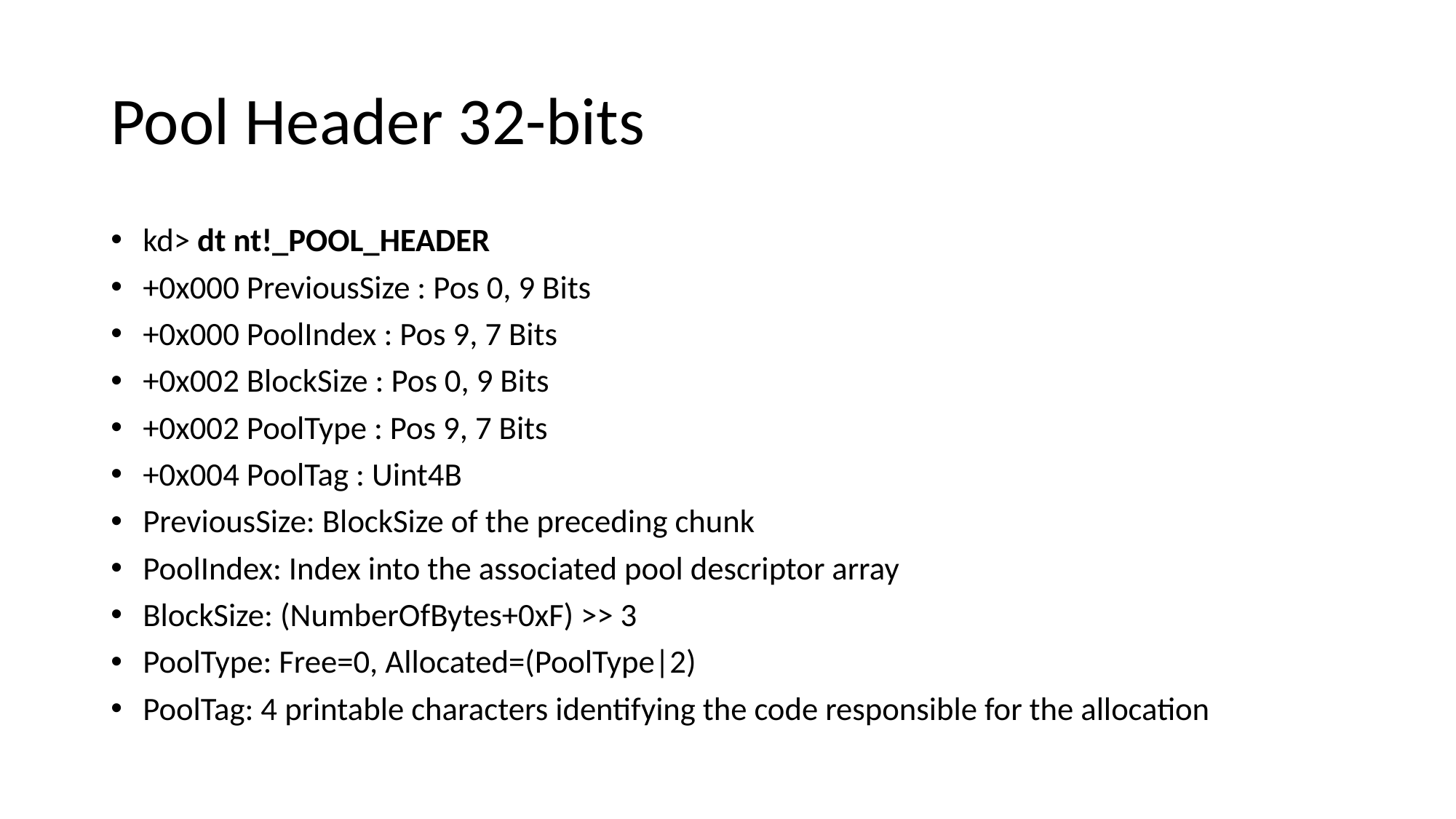

# Pool Header 32-bits
 kd> dt nt!_POOL_HEADER
 +0x000 PreviousSize : Pos 0, 9 Bits
 +0x000 PoolIndex : Pos 9, 7 Bits
 +0x002 BlockSize : Pos 0, 9 Bits
 +0x002 PoolType : Pos 9, 7 Bits
 +0x004 PoolTag : Uint4B
 PreviousSize: BlockSize of the preceding chunk
 PoolIndex: Index into the associated pool descriptor array
 BlockSize: (NumberOfBytes+0xF) >> 3
 PoolType: Free=0, Allocated=(PoolType|2)
 PoolTag: 4 printable characters identifying the code responsible for the allocation